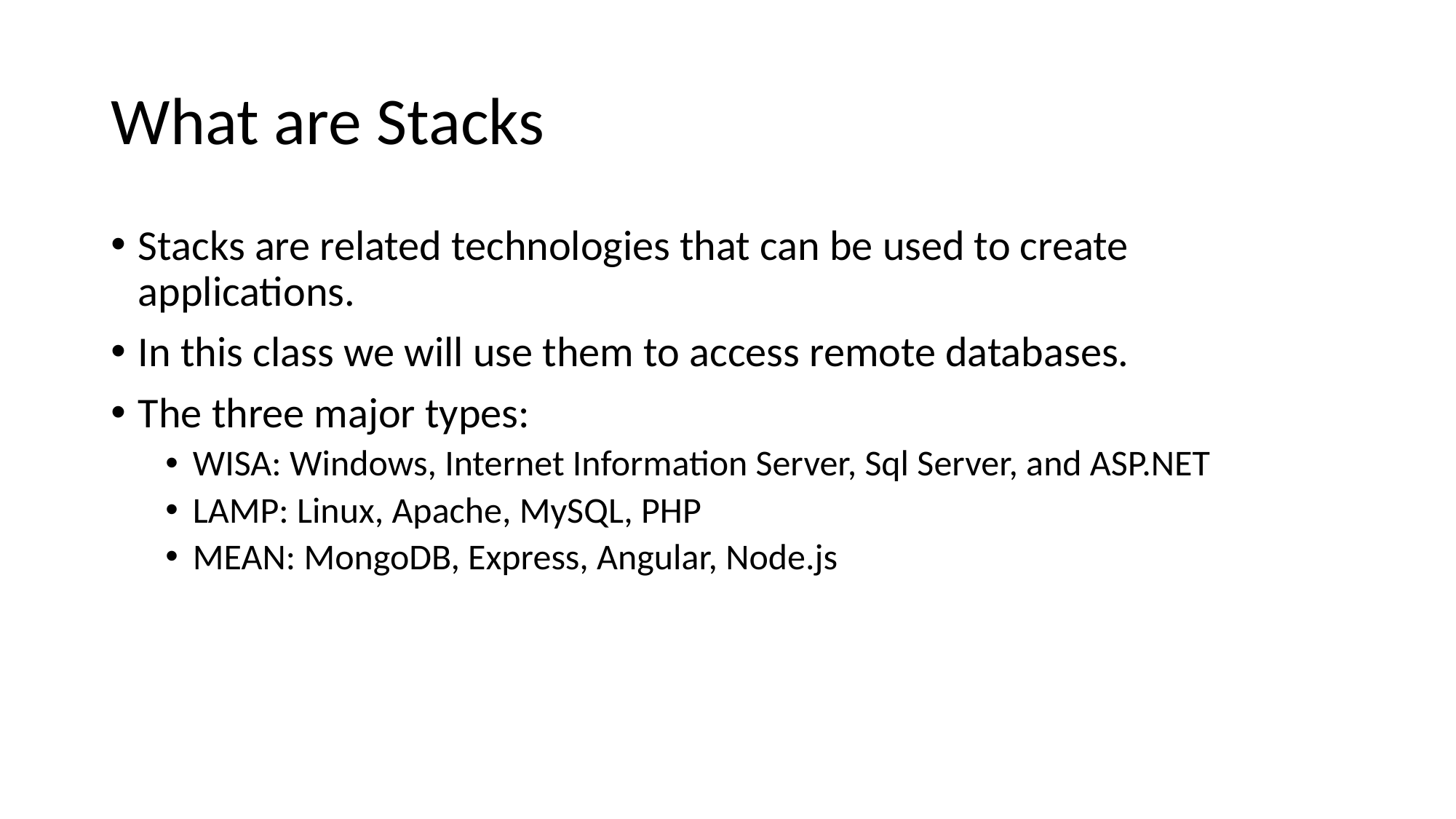

# What are Stacks
Stacks are related technologies that can be used to create applications.
In this class we will use them to access remote databases.
The three major types:
WISA: Windows, Internet Information Server, Sql Server, and ASP.NET
LAMP: Linux, Apache, MySQL, PHP
MEAN: MongoDB, Express, Angular, Node.js